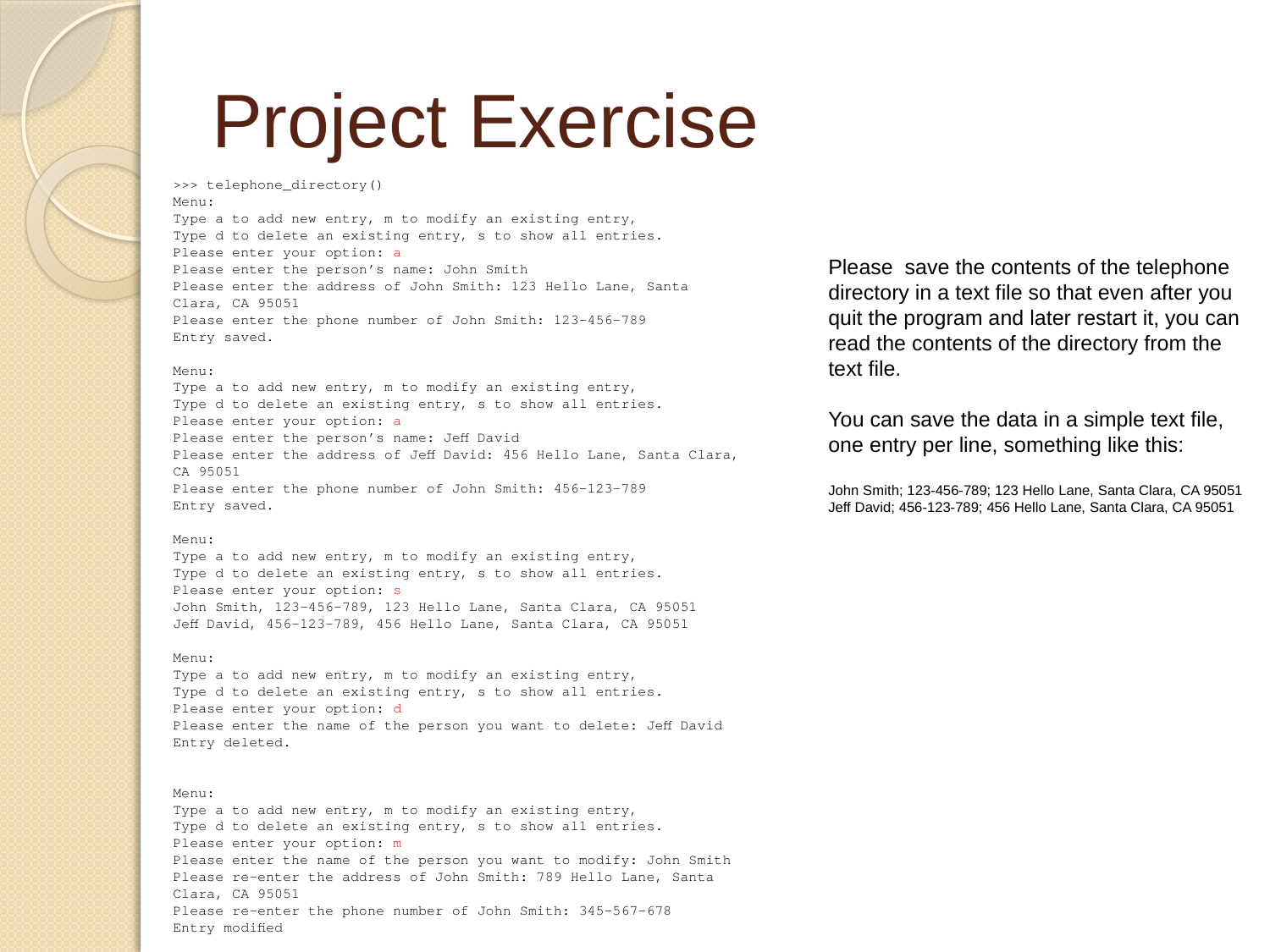

# Project Exercise
>>> telephone_directory()
Menu:
Type a to add new entry, m to modify an existing entry,
Type d to delete an existing entry, s to show all entries.
Please enter your option: a
Please enter the person’s name: John Smith
Please enter the address of John Smith: 123 Hello Lane, Santa Clara, CA 95051
Please enter the phone number of John Smith: 123-456-789
Entry saved.

Menu:
Type a to add new entry, m to modify an existing entry,
Type d to delete an existing entry, s to show all entries.
Please enter your option: a
Please enter the person’s name: Jeff David
Please enter the address of Jeff David: 456 Hello Lane, Santa Clara, CA 95051
Please enter the phone number of John Smith: 456-123-789
Entry saved.

Menu:
Type a to add new entry, m to modify an existing entry,
Type d to delete an existing entry, s to show all entries.
Please enter your option: s
John Smith, 123-456-789, 123 Hello Lane, Santa Clara, CA 95051
Jeff David, 456-123-789, 456 Hello Lane, Santa Clara, CA 95051

Menu:
Type a to add new entry, m to modify an existing entry,
Type d to delete an existing entry, s to show all entries.
Please enter your option: d
Please enter the name of the person you want to delete: Jeff David
Entry deleted.

Menu:
Type a to add new entry, m to modify an existing entry,
Type d to delete an existing entry, s to show all entries.
Please enter your option: m
Please enter the name of the person you want to modify: John Smith
Please re-enter the address of John Smith: 789 Hello Lane, Santa Clara, CA 95051
Please re-enter the phone number of John Smith: 345-567-678
Entry modified

Please  save the contents of the telephone directory in a text file so that even after you quit the program and later restart it, you can read the contents of the directory from the text file.

You can save the data in a simple text file, one entry per line, something like this:

John Smith; 123-456-789; 123 Hello Lane, Santa Clara, CA 95051
Jeff David; 456-123-789; 456 Hello Lane, Santa Clara, CA 95051